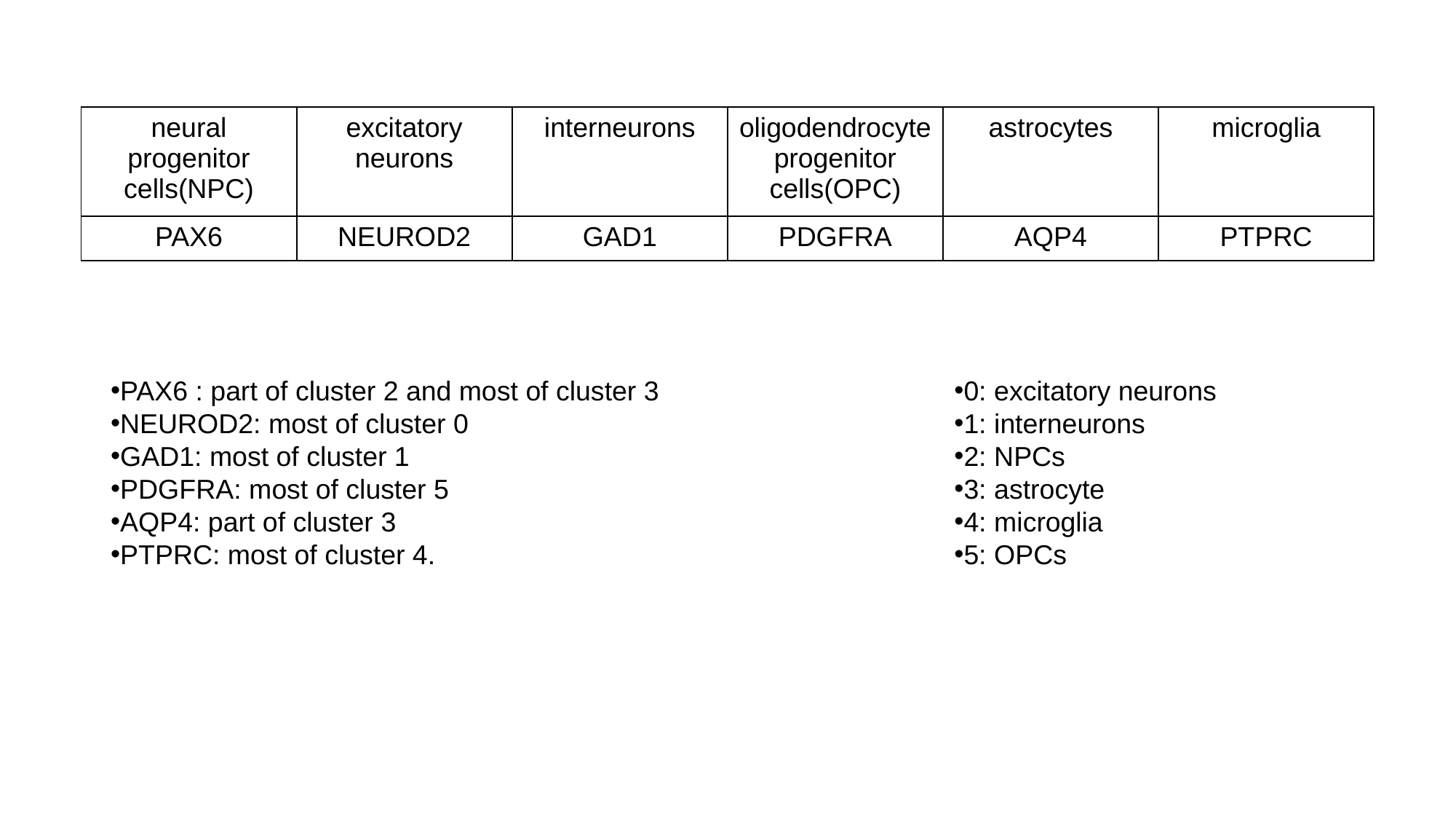

| neural progenitor cells(NPC) | excitatory neurons | interneurons | oligodendrocyte progenitor cells(OPC) | astrocytes | microglia |
| --- | --- | --- | --- | --- | --- |
| PAX6 | NEUROD2 | GAD1 | PDGFRA | AQP4 | PTPRC |
PAX6 : part of cluster 2 and most of cluster 3
NEUROD2: most of cluster 0
GAD1: most of cluster 1
PDGFRA: most of cluster 5
AQP4: part of cluster 3
PTPRC: most of cluster 4.
0: excitatory neurons
1: interneurons
2: NPCs
3: astrocyte
4: microglia
5: OPCs